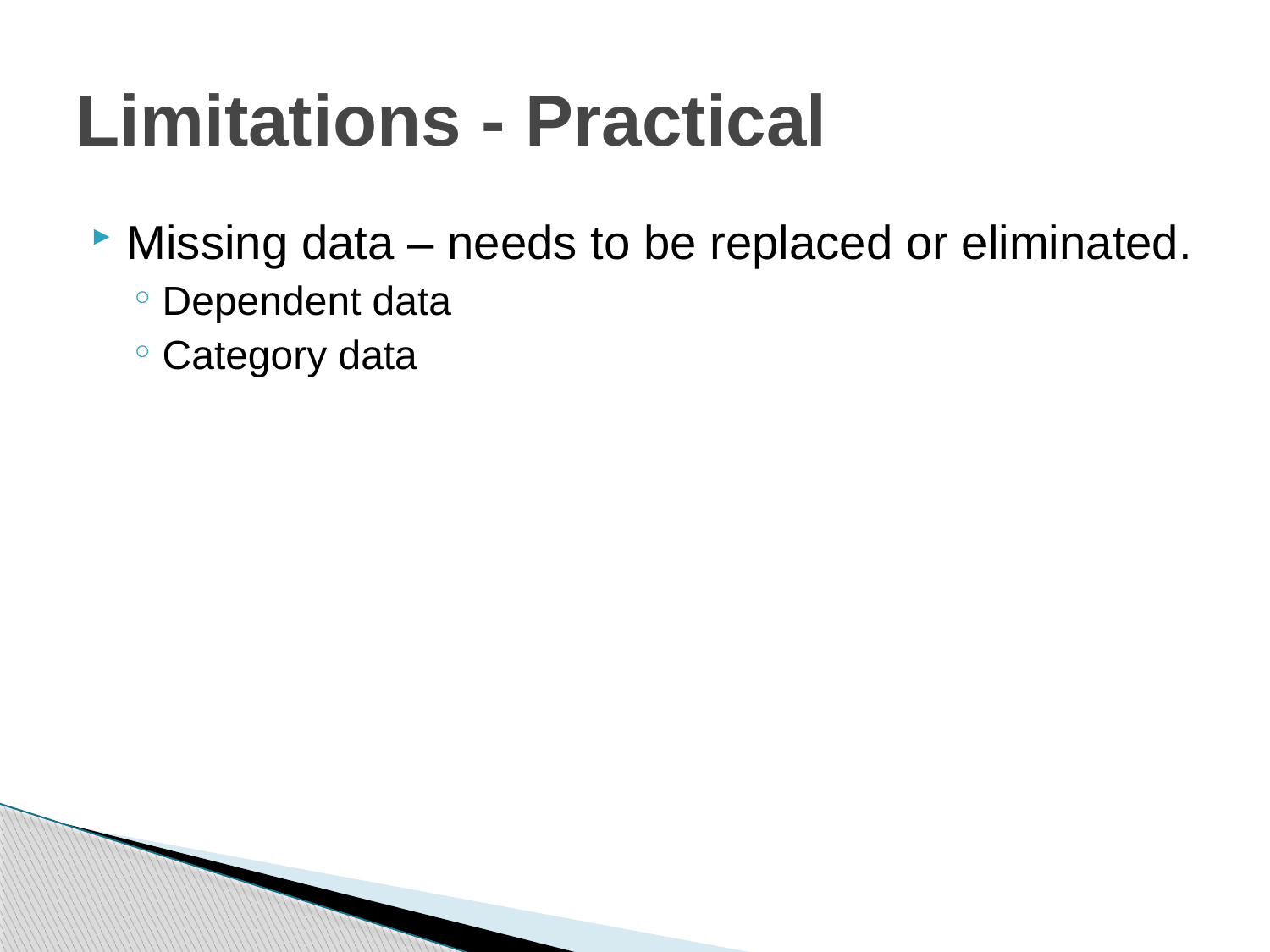

# Limitations - Practical
Missing data – needs to be replaced or eliminated.
Dependent data
Category data